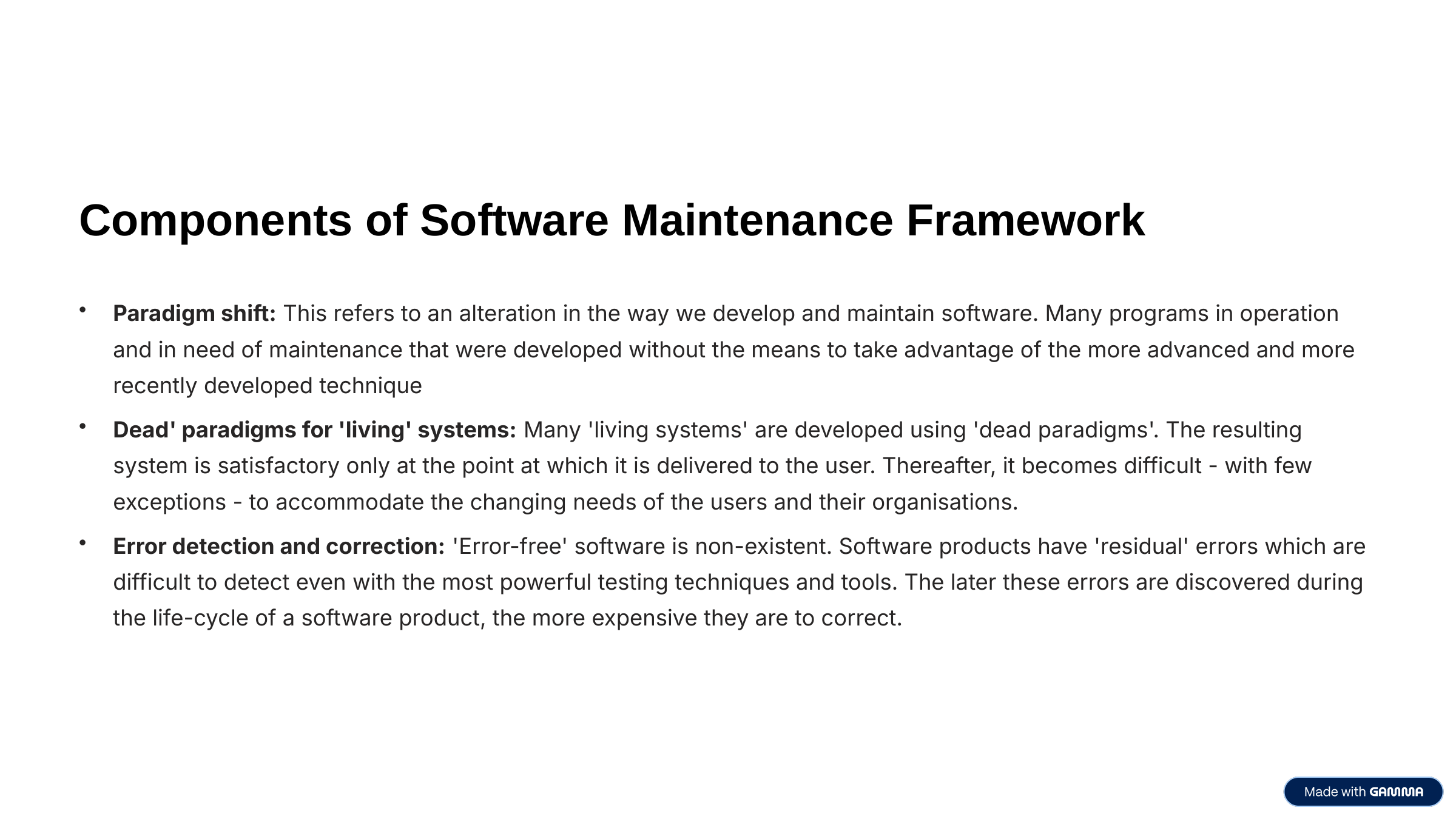

Components of Software Maintenance Framework
Paradigm shift: This refers to an alteration in the way we develop and maintain software. Many programs in operation and in need of maintenance that were developed without the means to take advantage of the more advanced and more recently developed technique
Dead' paradigms for 'living' systems: Many 'living systems' are developed using 'dead paradigms'. The resulting system is satisfactory only at the point at which it is delivered to the user. Thereafter, it becomes difficult - with few exceptions - to accommodate the changing needs of the users and their organisations.
Error detection and correction: 'Error-free' software is non-existent. Software products have 'residual' errors which are difficult to detect even with the most powerful testing techniques and tools. The later these errors are discovered during the life-cycle of a software product, the more expensive they are to correct.